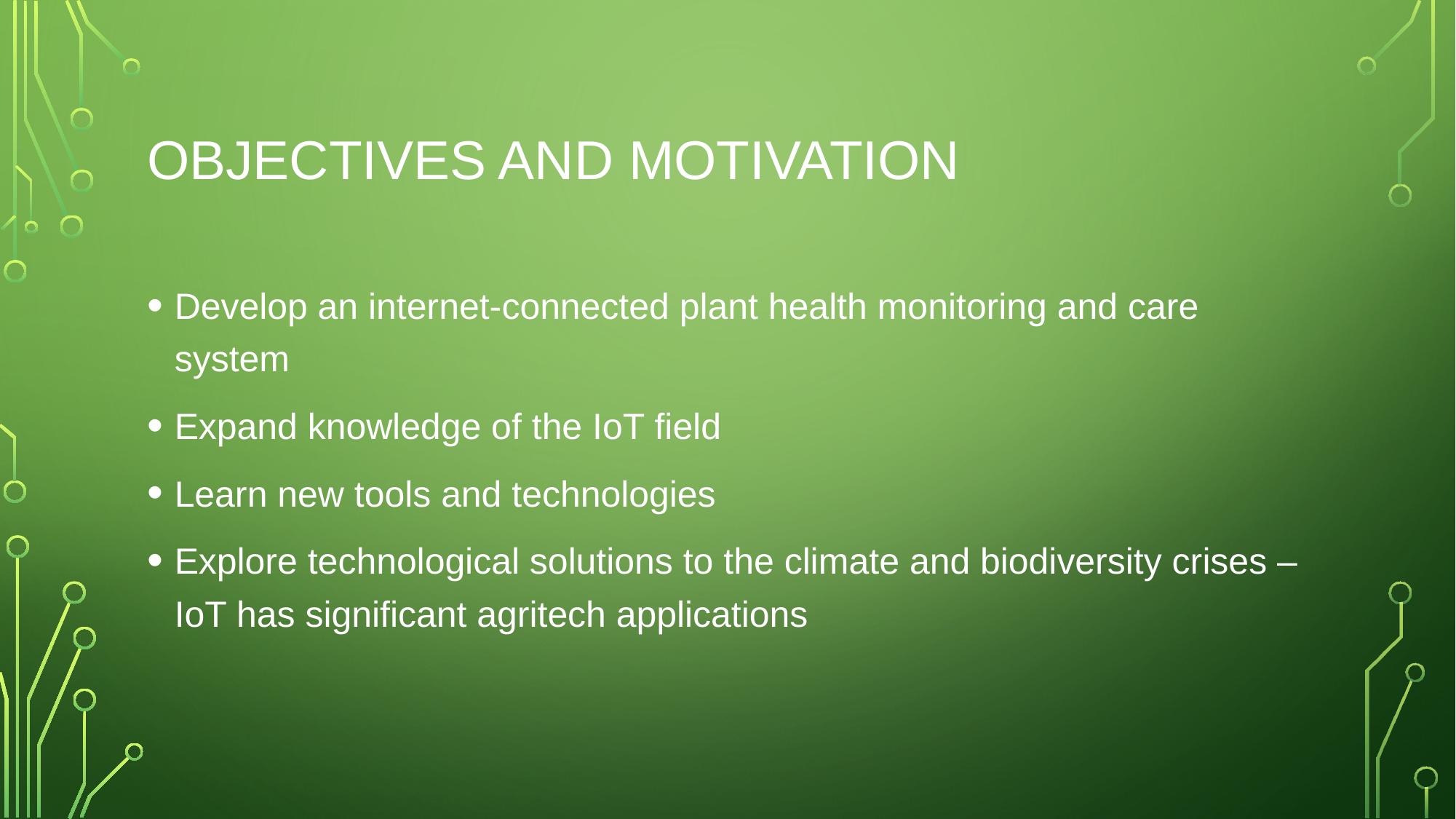

# Objectives and Motivation
Develop an internet-connected plant health monitoring and care system
Expand knowledge of the IoT field
Learn new tools and technologies
Explore technological solutions to the climate and biodiversity crises – IoT has significant agritech applications